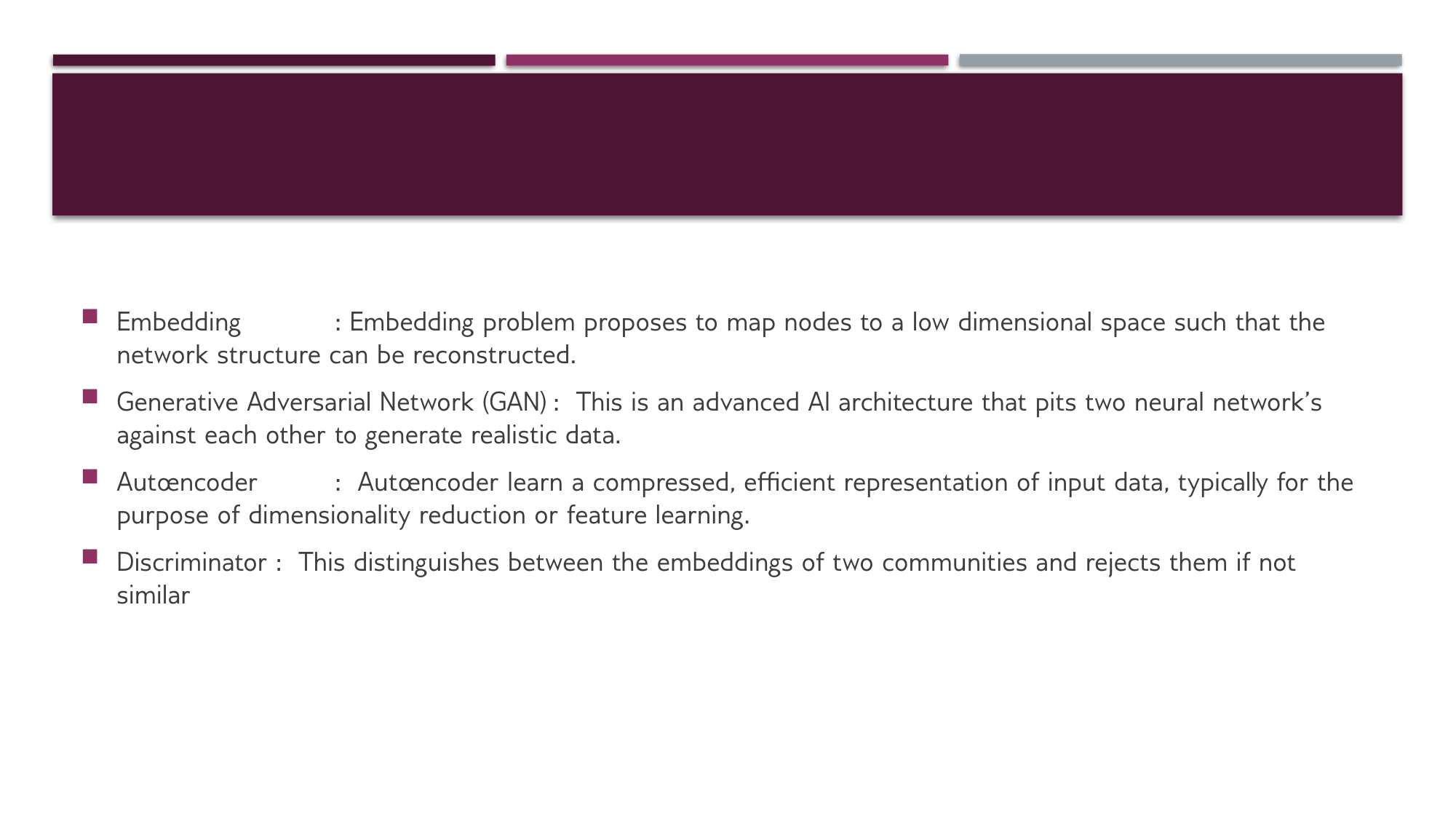

#
Embedding	: Embedding problem proposes to map nodes to a low dimensional space such that the network structure can be reconstructed.
Generative Adversarial Network (GAN)	:  This is an advanced AI architecture that pits two neural network’s against each other to generate realistic data.
Autoencoder	:  Autoencoder learn a compressed, efficient representation of input data, typically for the purpose of dimensionality reduction or feature learning.
Discriminator :  This distinguishes between the embeddings of two communities and rejects them if not similar